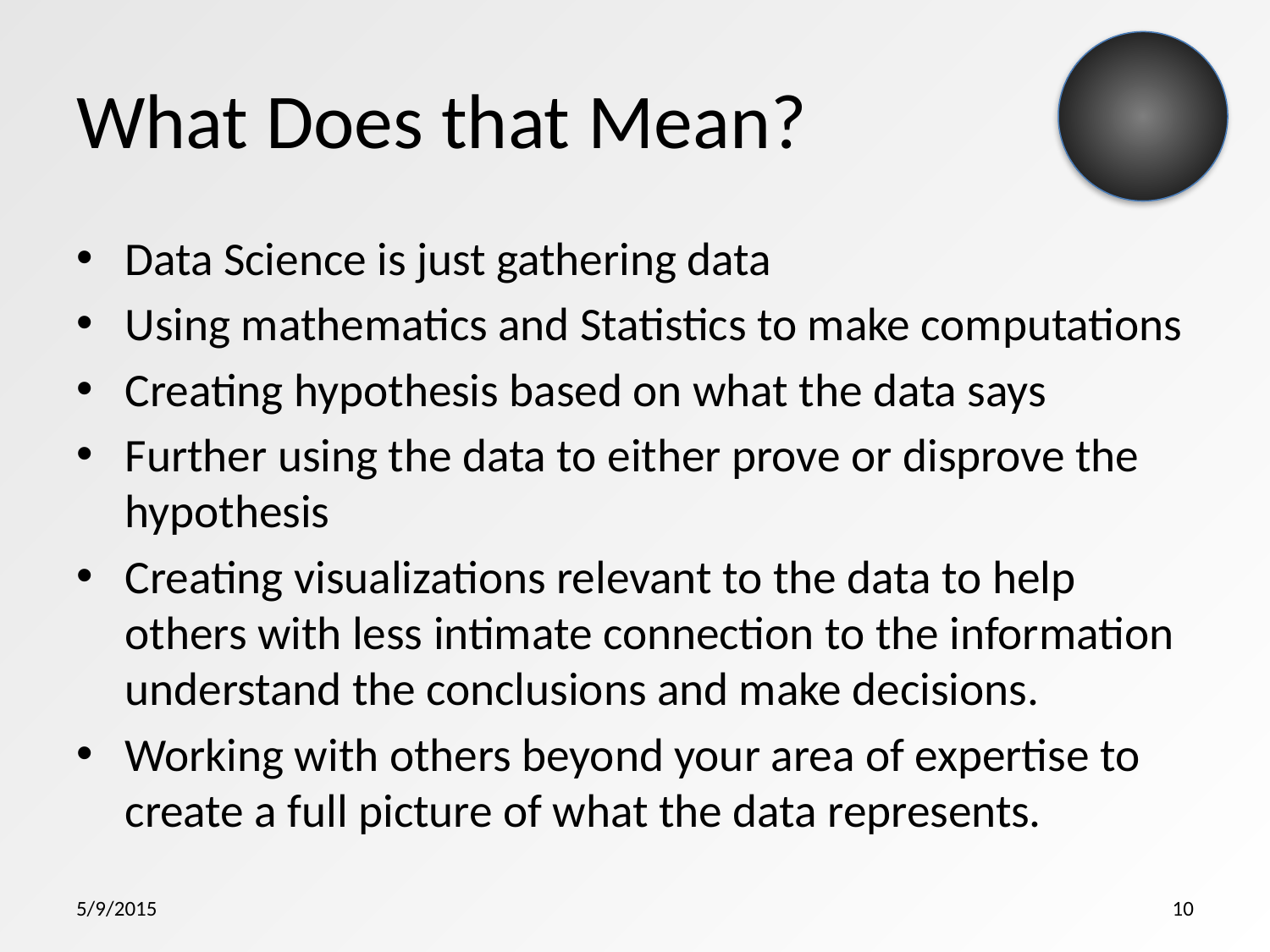

# What Does that Mean?
Data Science is just gathering data
Using mathematics and Statistics to make computations
Creating hypothesis based on what the data says
Further using the data to either prove or disprove the hypothesis
Creating visualizations relevant to the data to help others with less intimate connection to the information understand the conclusions and make decisions.
Working with others beyond your area of expertise to create a full picture of what the data represents.

5/9/2015
10